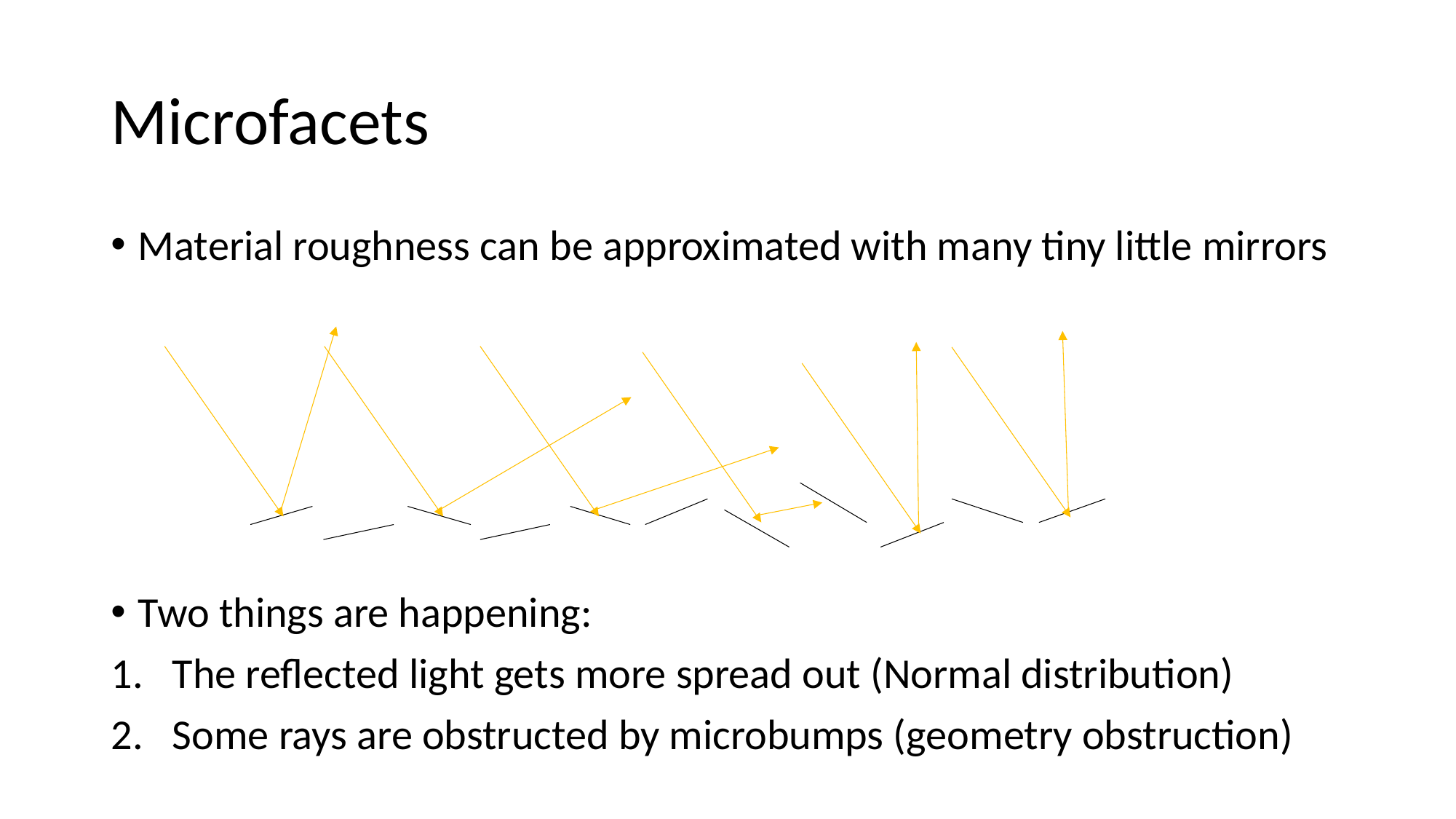

# Microfacets
Material roughness can be approximated with many tiny little mirrors
Two things are happening:
The reflected light gets more spread out (Normal distribution)
Some rays are obstructed by microbumps (geometry obstruction)